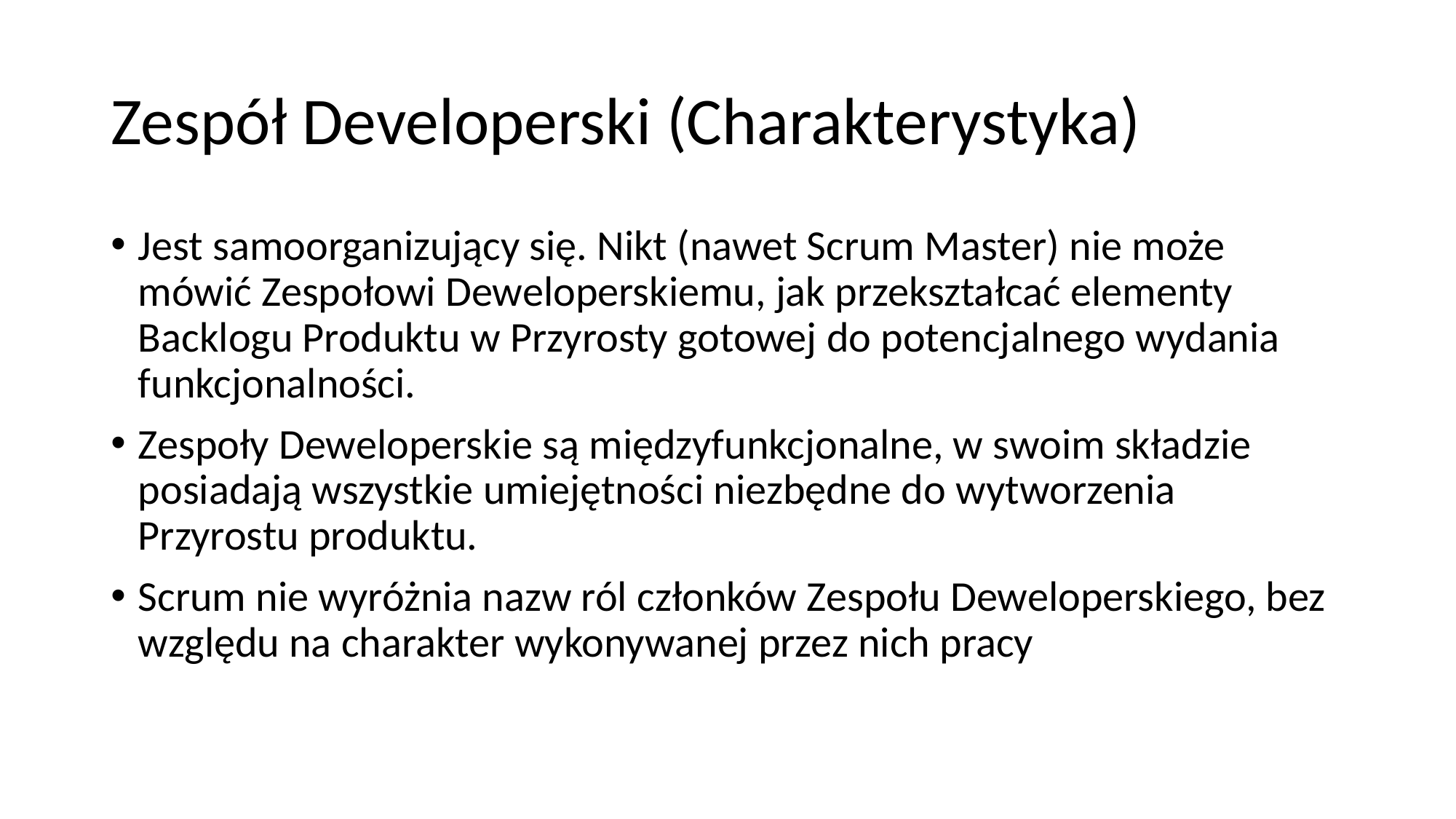

# Zespół Developerski (Charakterystyka)
Jest samoorganizujący się. Nikt (nawet Scrum Master) nie może mówić Zespołowi Deweloperskiemu, jak przekształcać elementy Backlogu Produktu w Przyrosty gotowej do potencjalnego wydania funkcjonalności.
Zespoły Deweloperskie są międzyfunkcjonalne, w swoim składzie posiadają wszystkie umiejętności niezbędne do wytworzenia Przyrostu produktu.
Scrum nie wyróżnia nazw ról członków Zespołu Deweloperskiego, bez względu na charakter wykonywanej przez nich pracy